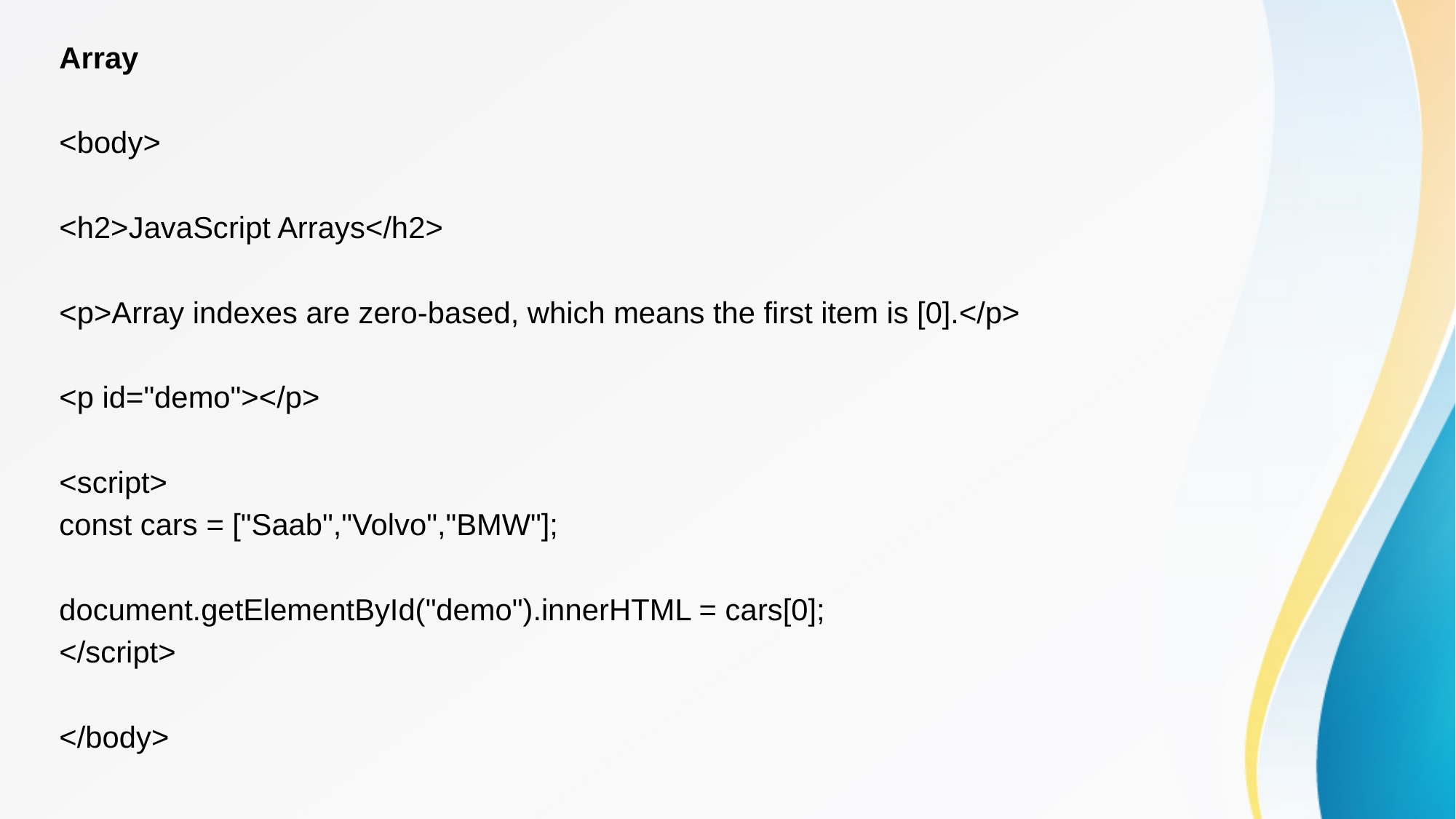

Array

<body>

<h2>JavaScript Arrays</h2>

<p>Array indexes are zero-based, which means the first item is [0].</p>

<p id="demo"></p>

<script>
const cars = ["Saab","Volvo","BMW"];

document.getElementById("demo").innerHTML = cars[0];
</script>

</body>